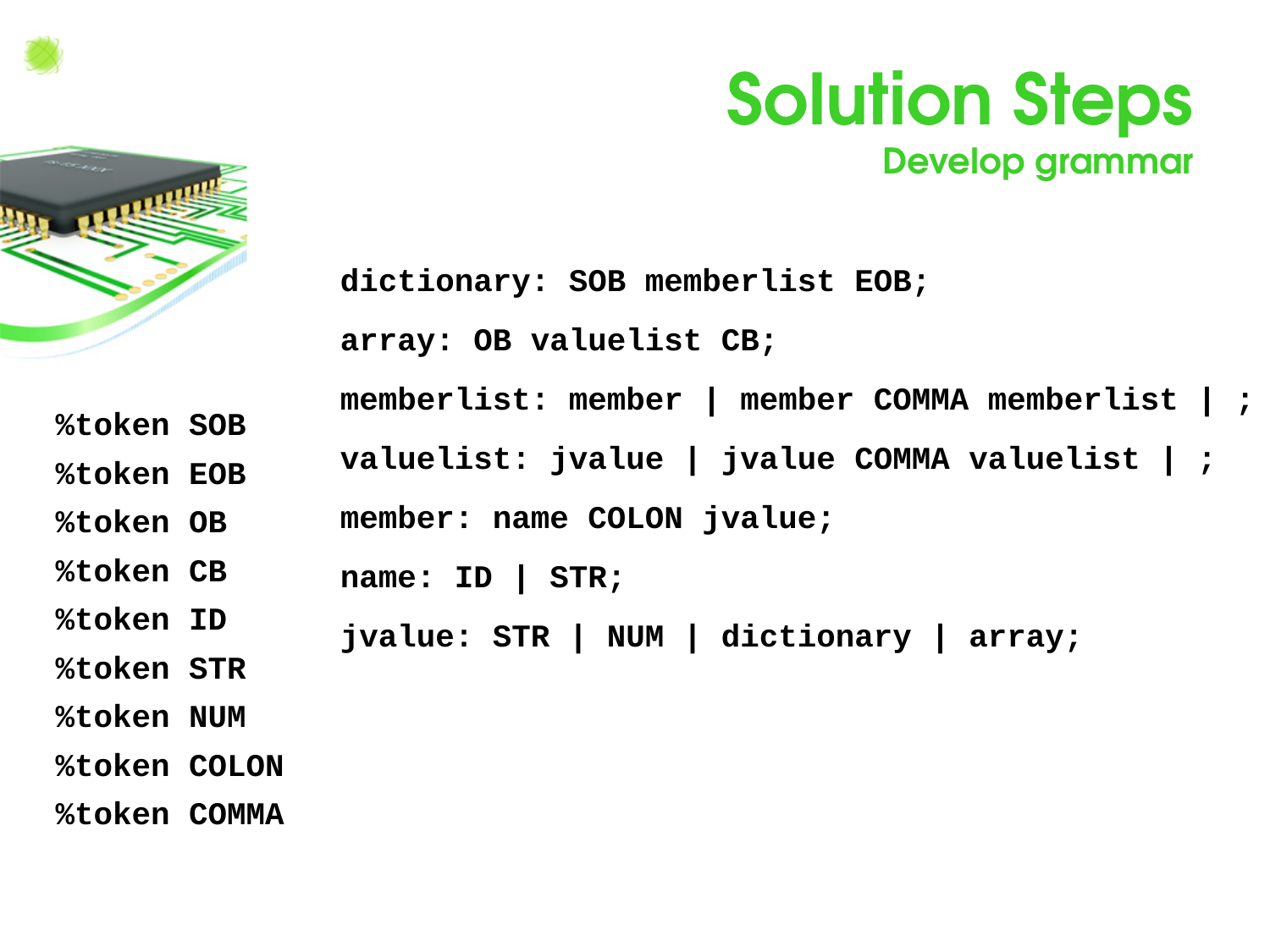

# Solution Steps Develop grammar
dictionary: SOB memberlist EOB;
array: OB valuelist CB;
memberlist: member | member COMMA memberlist | ;
valuelist: jvalue | jvalue COMMA valuelist | ;
member: name COLON jvalue;
name: ID | STR;
jvalue: STR | NUM | dictionary | array;
%token SOB
%token EOB
%token OB
%token CB
%token ID
%token STR
%token NUM
%token COLON
%token COMMA